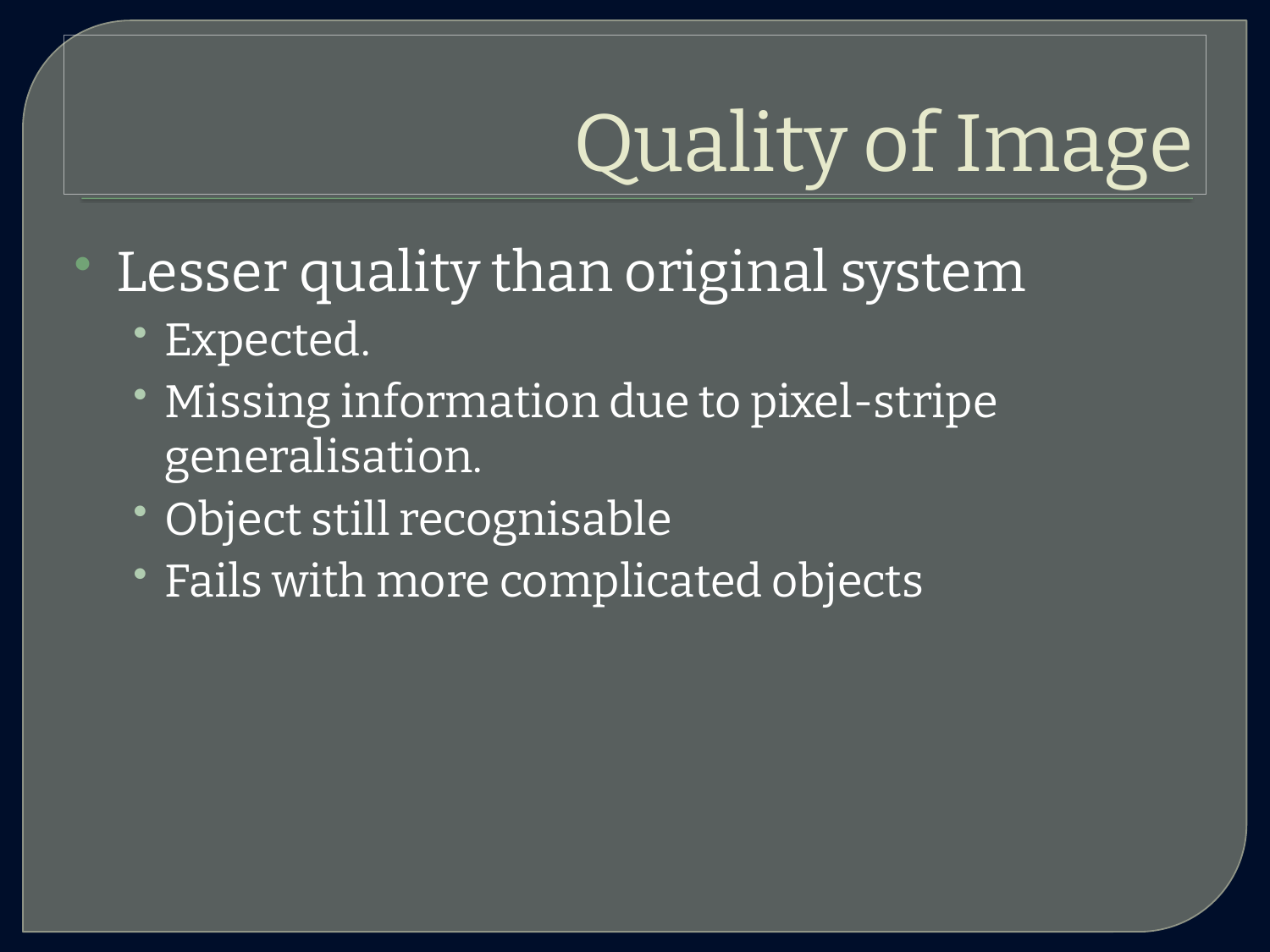

# Quality of Image
Lesser quality than original system
Expected.
Missing information due to pixel-stripe generalisation.
Object still recognisable
Fails with more complicated objects